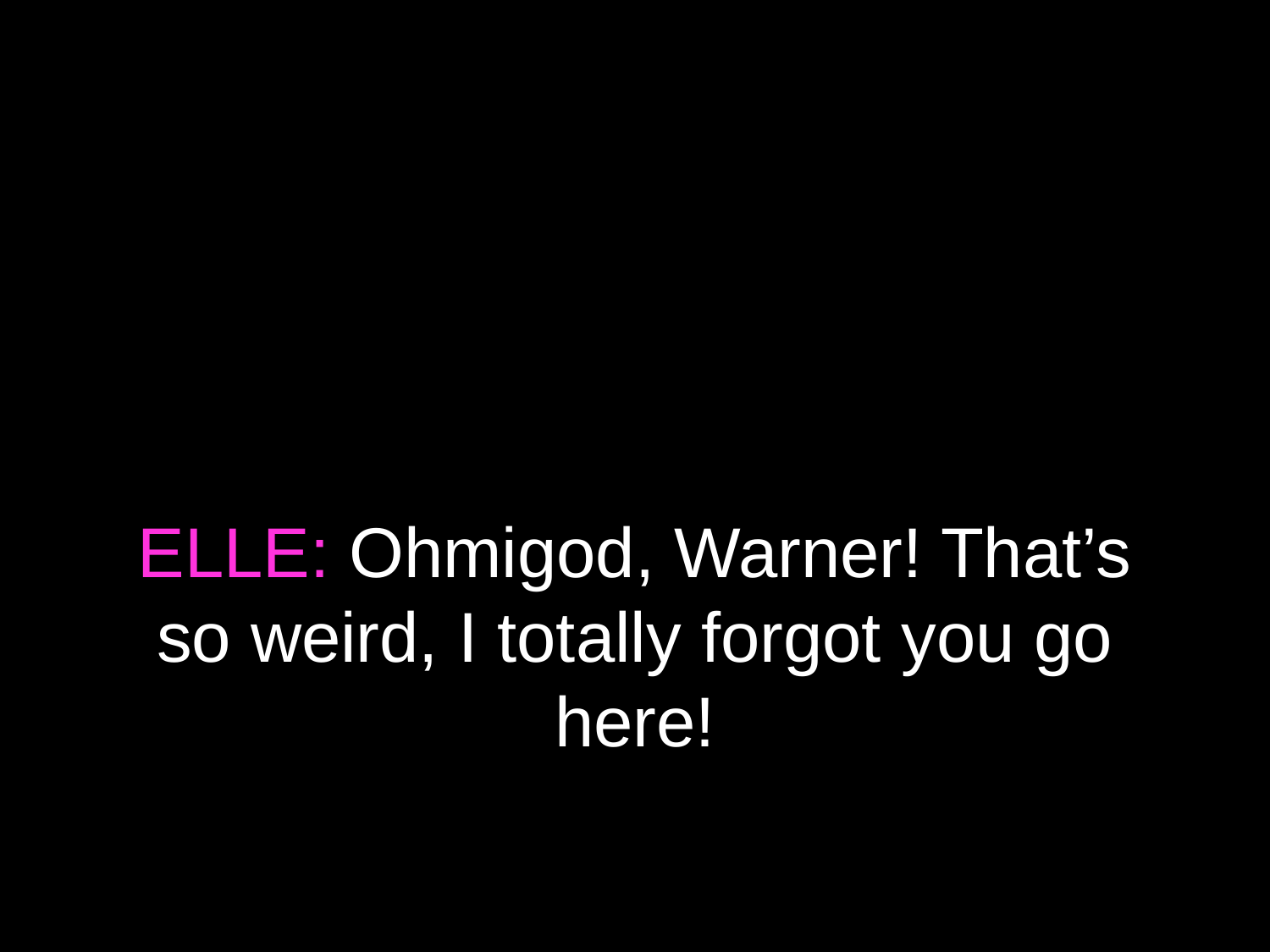

# ELLE: Ohmigod, Warner! That’s so weird, I totally forgot you go here!